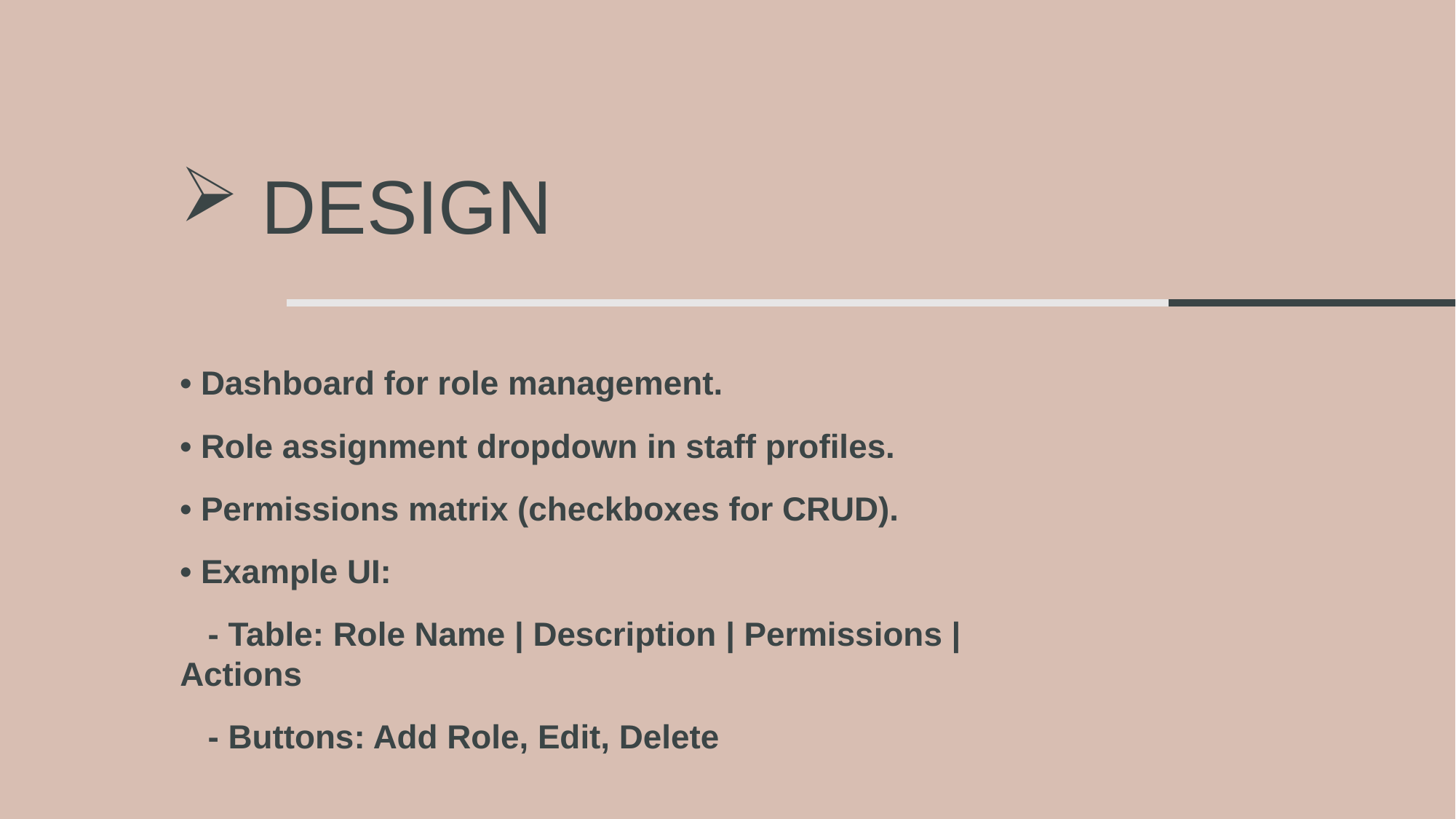

# Design
• Dashboard for role management.
• Role assignment dropdown in staff profiles.
• Permissions matrix (checkboxes for CRUD).
• Example UI:
   - Table: Role Name | Description | Permissions | Actions
   - Buttons: Add Role, Edit, Delete